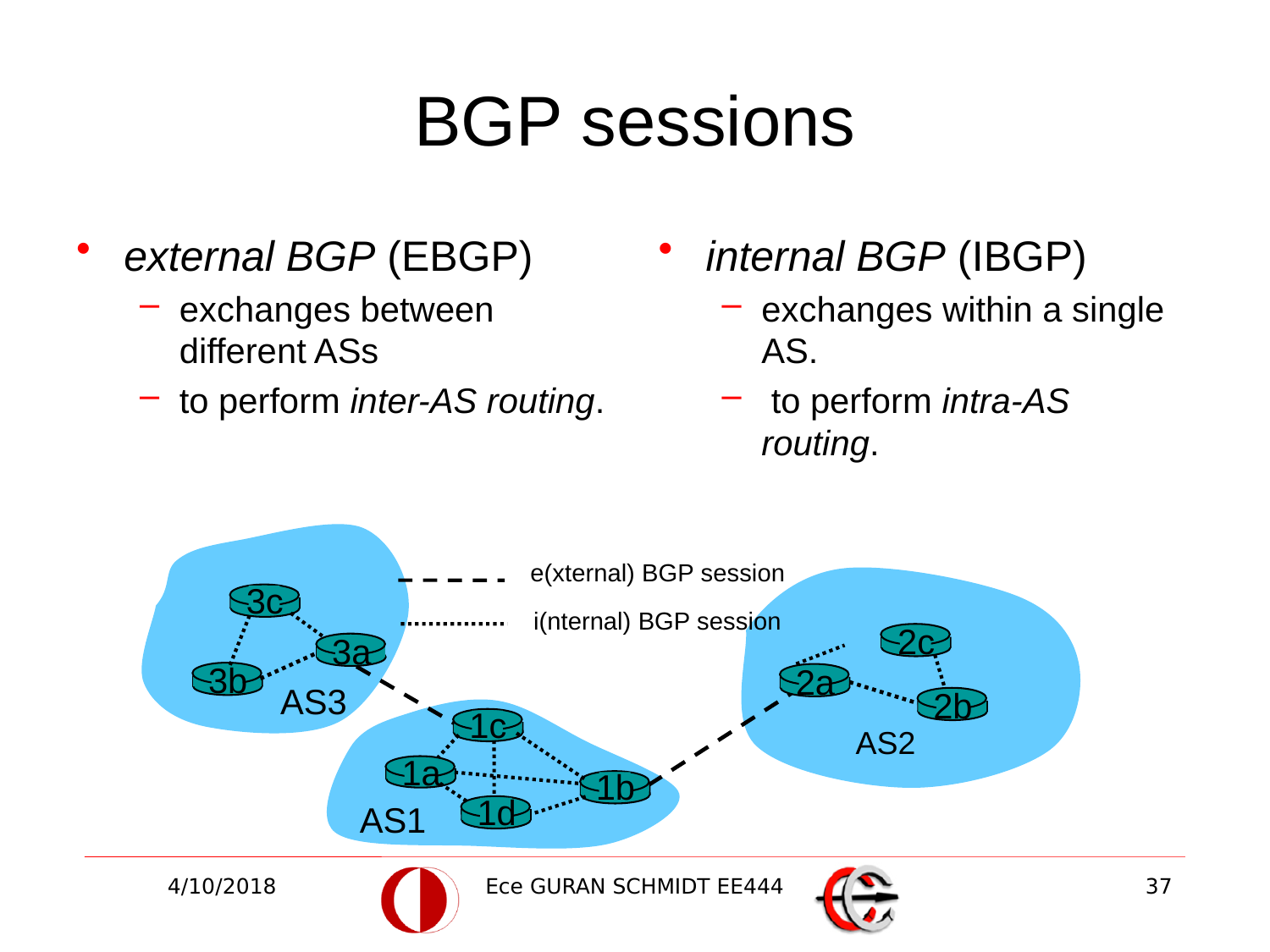

# BGP sessions
external BGP (EBGP)
exchanges between different ASs
to perform inter-AS routing.

internal BGP (IBGP)
exchanges within a single AS.
 to perform intra-AS routing.

e(xternal) BGP session

3c

i(nternal) BGP session

2c

3a

3b

2a

AS3

2b

1c

AS2

1a

1b

1d

AS1

4/10/2018
Ece GURAN SCHMIDT EE444
37